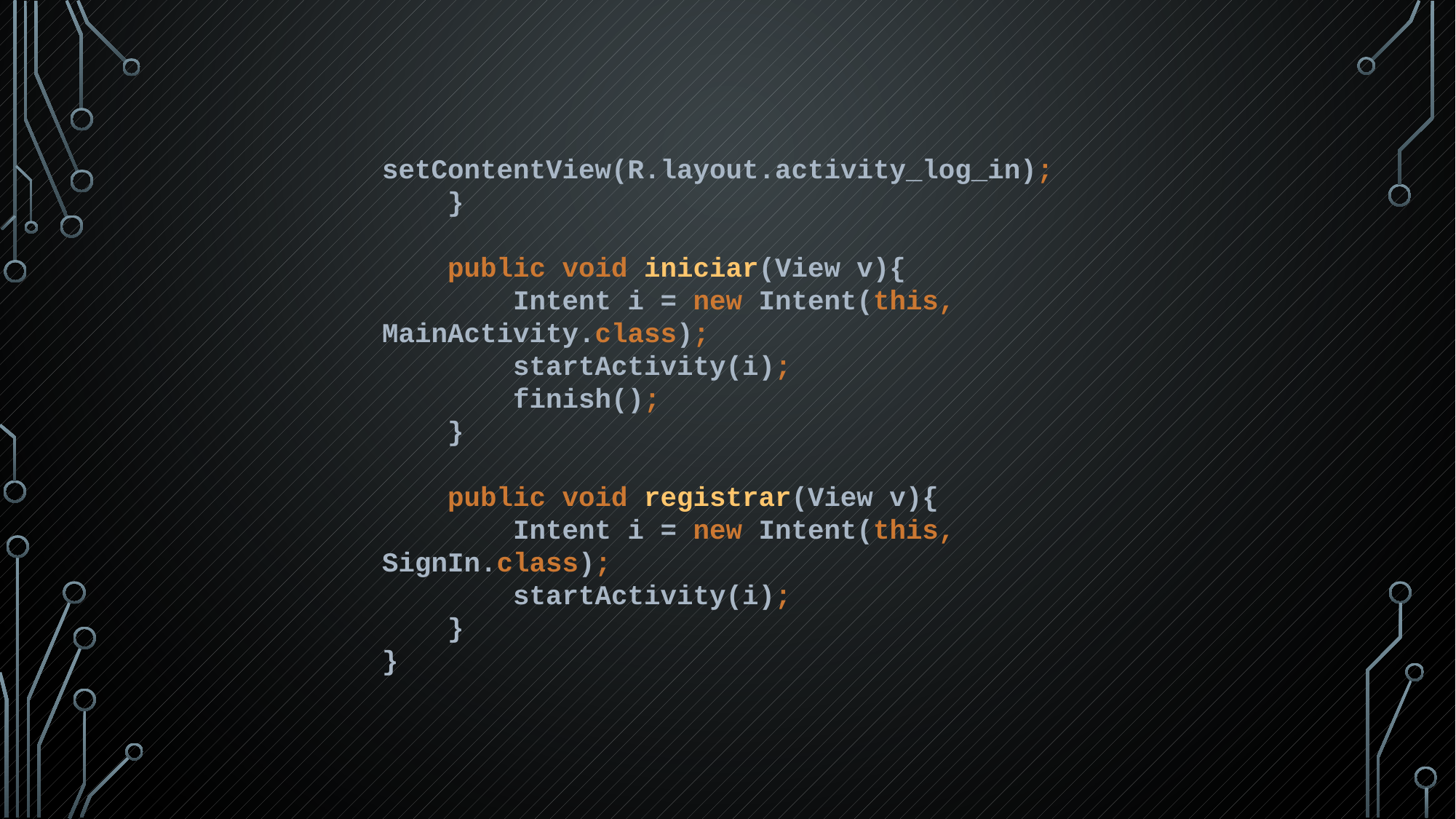

setContentView(R.layout.activity_log_in);
    }
    public void iniciar(View v){
        Intent i = new Intent(this, MainActivity.class);
        startActivity(i);
        finish();
    }
    public void registrar(View v){
        Intent i = new Intent(this, SignIn.class);
        startActivity(i);
    }
}